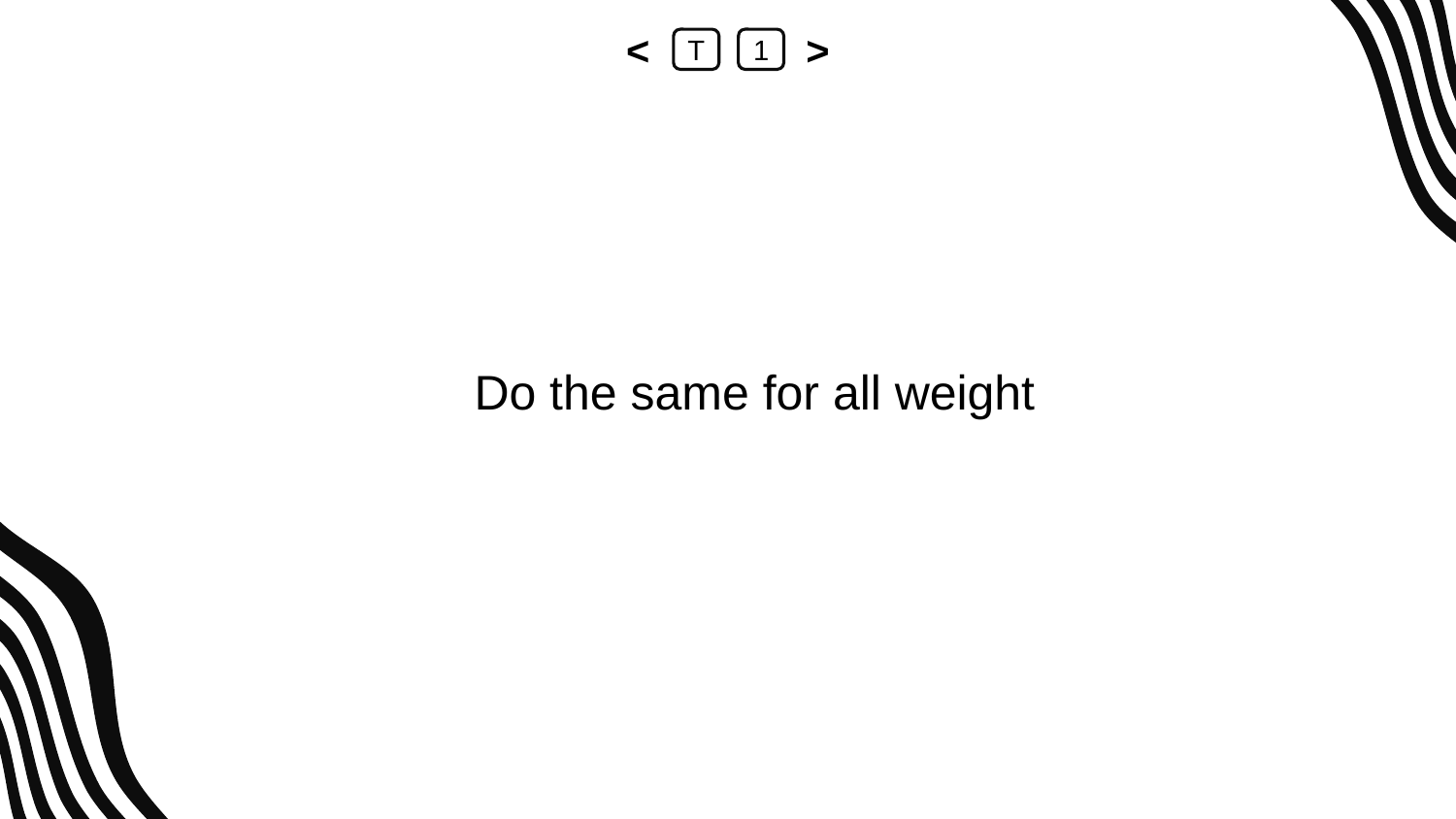

<
T
1
>
Do the same for all weight